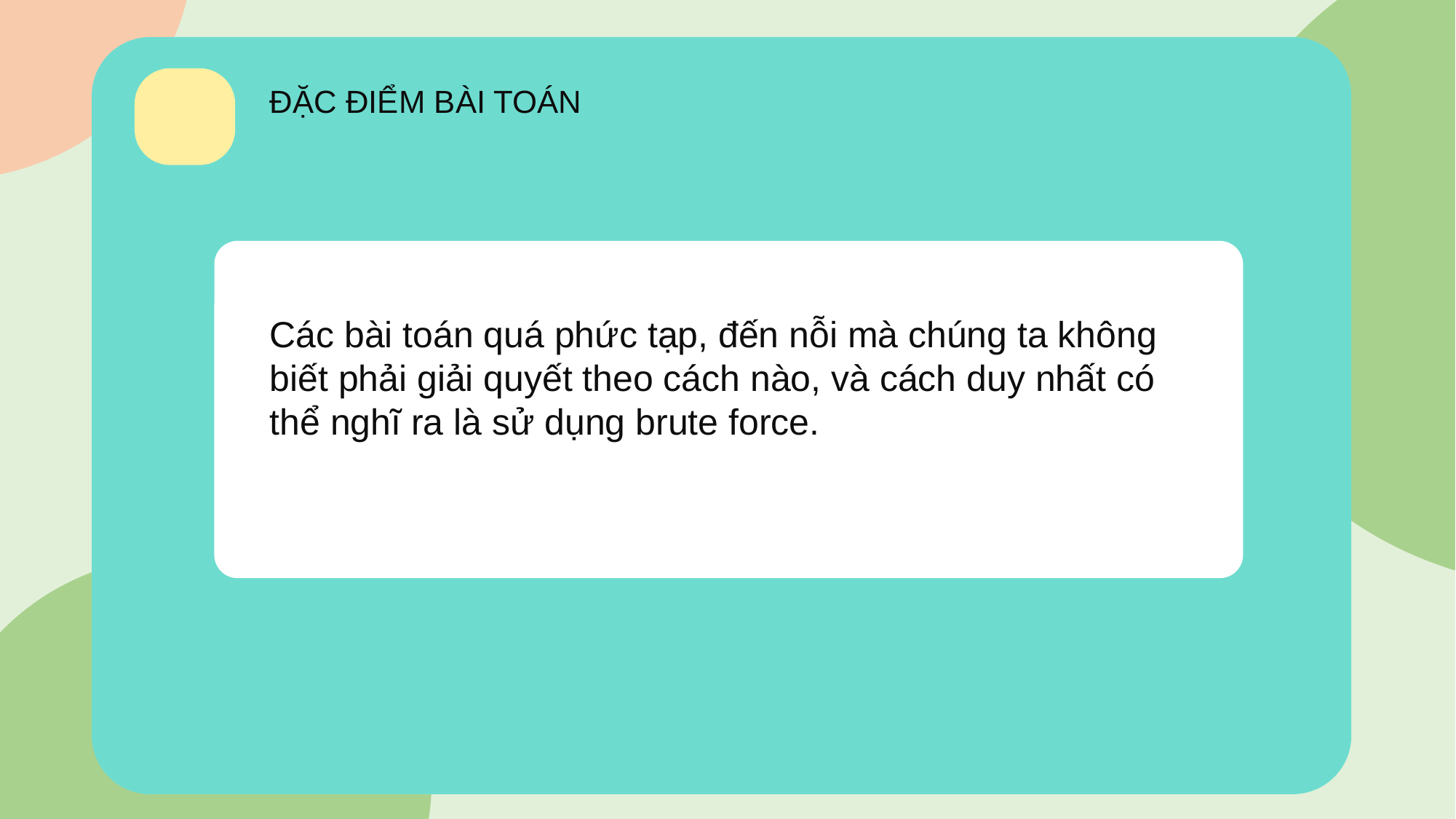

ĐẶC ĐIỂM BÀI TOÁN

COMPLETED SEARCH - BRUTE FORCE LÀ GÌ ?

Các bài toán quá phức tạp, đến nỗi mà chúng ta không biết phải giải quyết theo cách nào, và cách duy nhất có thể nghĩ ra là sử dụng brute force.

DẠNG THUẬT TOÁN PHỔ QUÁT

ƯU ĐIỂM - NHƯỢC ĐIỂM

BÀI TẬP